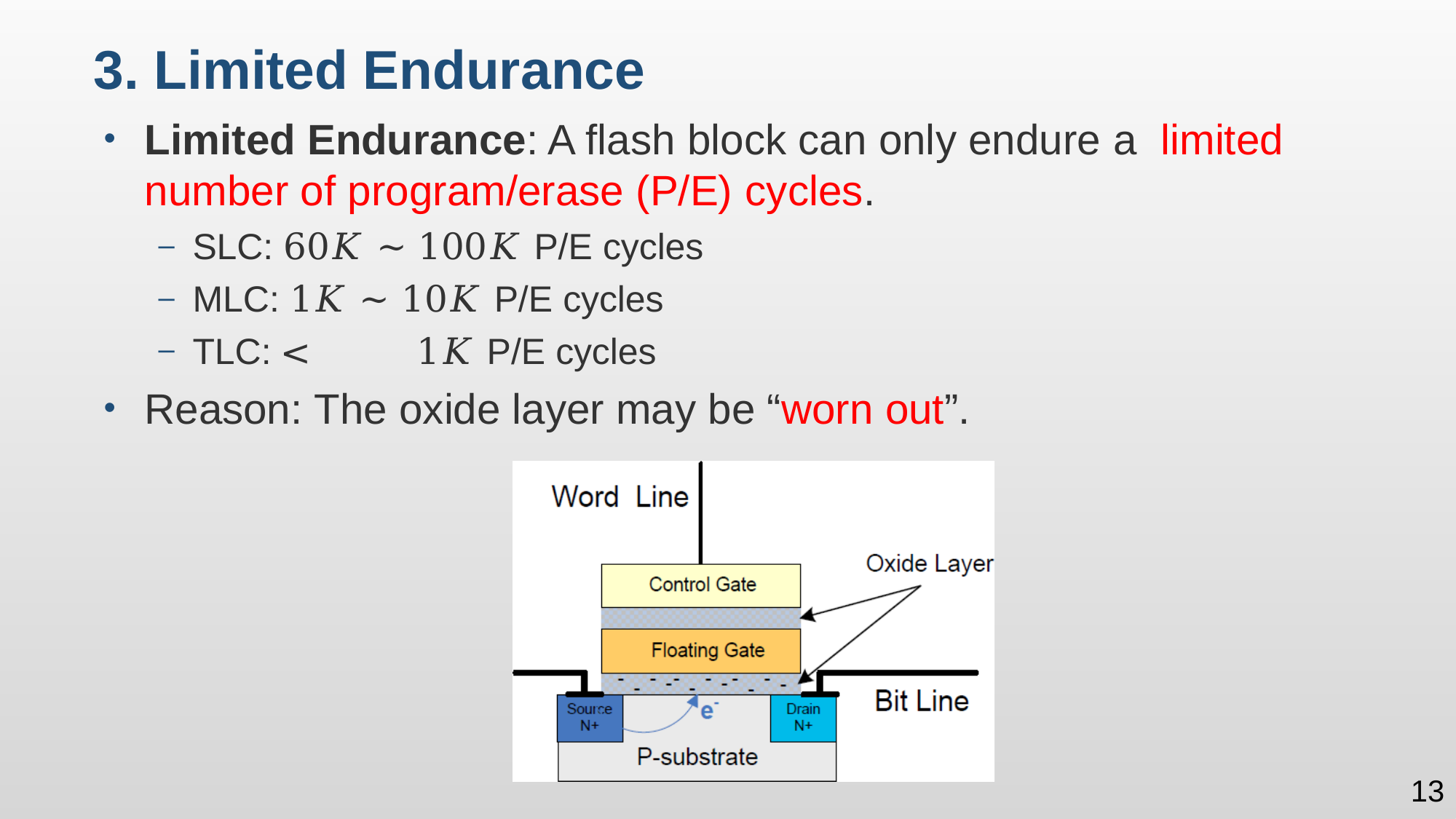

3. Limited Endurance
Limited Endurance: A flash block can only endure a  limited number of program/erase (P/E) cycles.
SLC: 60𝐾 ~ 100𝐾 P/E cycles
MLC: 1𝐾 ~ 10𝐾 P/E cycles
TLC: <	1𝐾 P/E cycles
Reason: The oxide layer may be “worn out”.

13